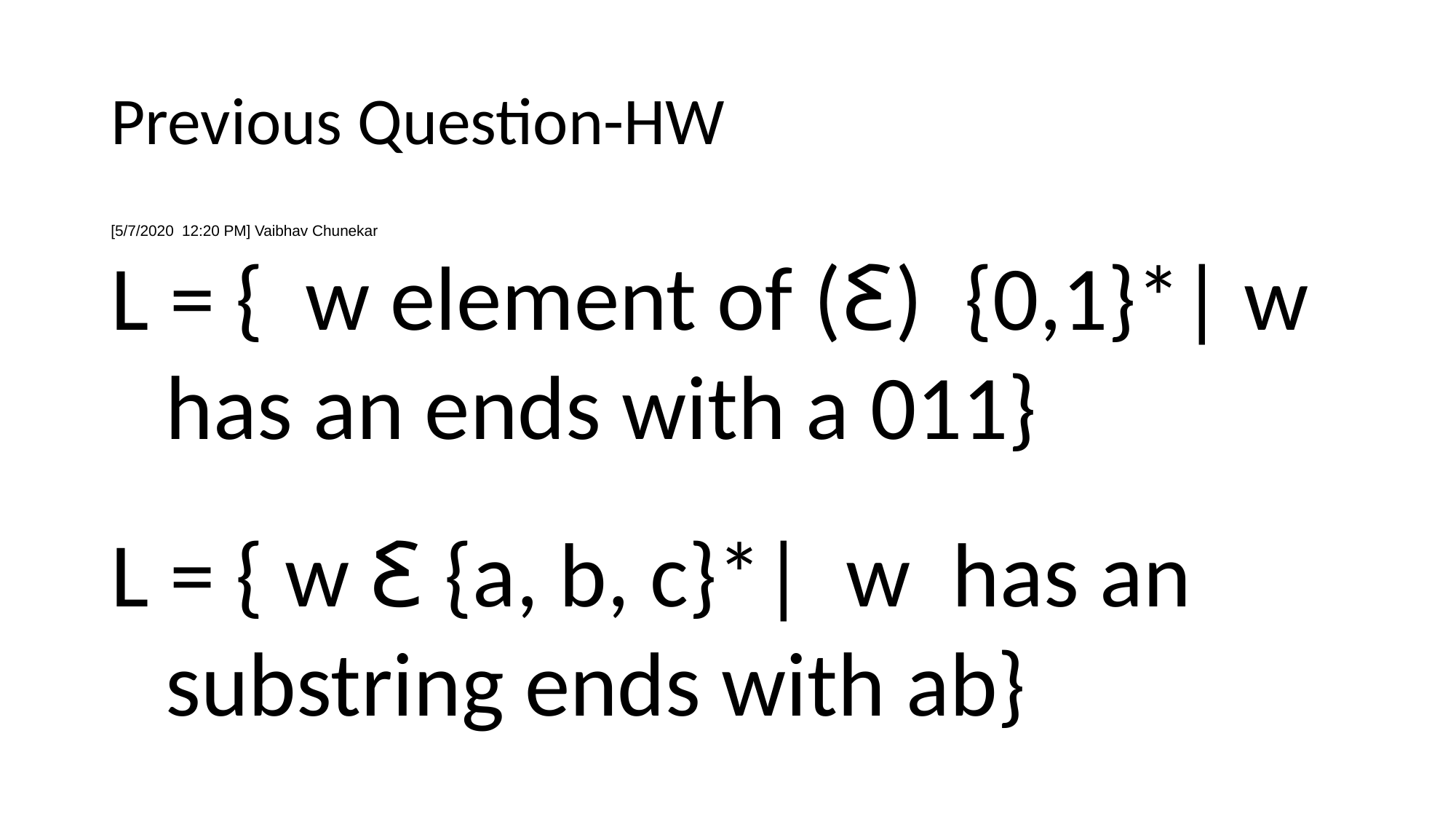

# Previous Question-HW

[5/7/2020  12:20 PM] Vaibhav Chunekar
L = {  w element of (Ꜫ)  {0,1}*| w has an ends with a 011}
​
L = { w Ꜫ {a, b, c}*|  w  has an substring ends with ab}